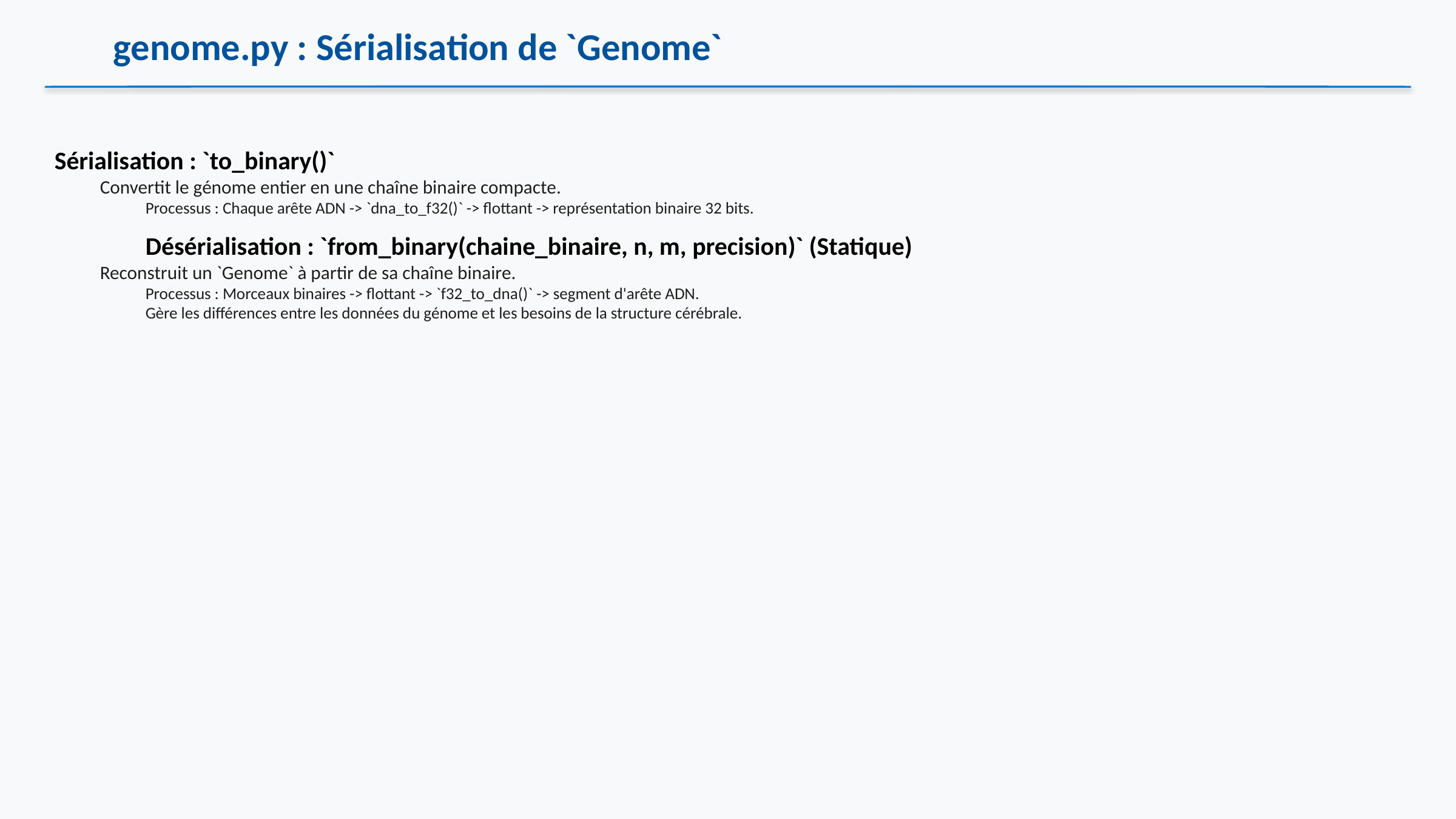

genome.py : Sérialisation de `Genome`

Sérialisation : `to_binary()`
Convertit le génome entier en une chaîne binaire compacte.
Processus : Chaque arête ADN -> `dna_to_f32()` -> flottant -> représentation binaire 32 bits.
Désérialisation : `from_binary(chaine_binaire, n, m, precision)` (Statique)
Reconstruit un `Genome` à partir de sa chaîne binaire.
Processus : Morceaux binaires -> flottant -> `f32_to_dna()` -> segment d'arête ADN.
Gère les différences entre les données du génome et les besoins de la structure cérébrale.